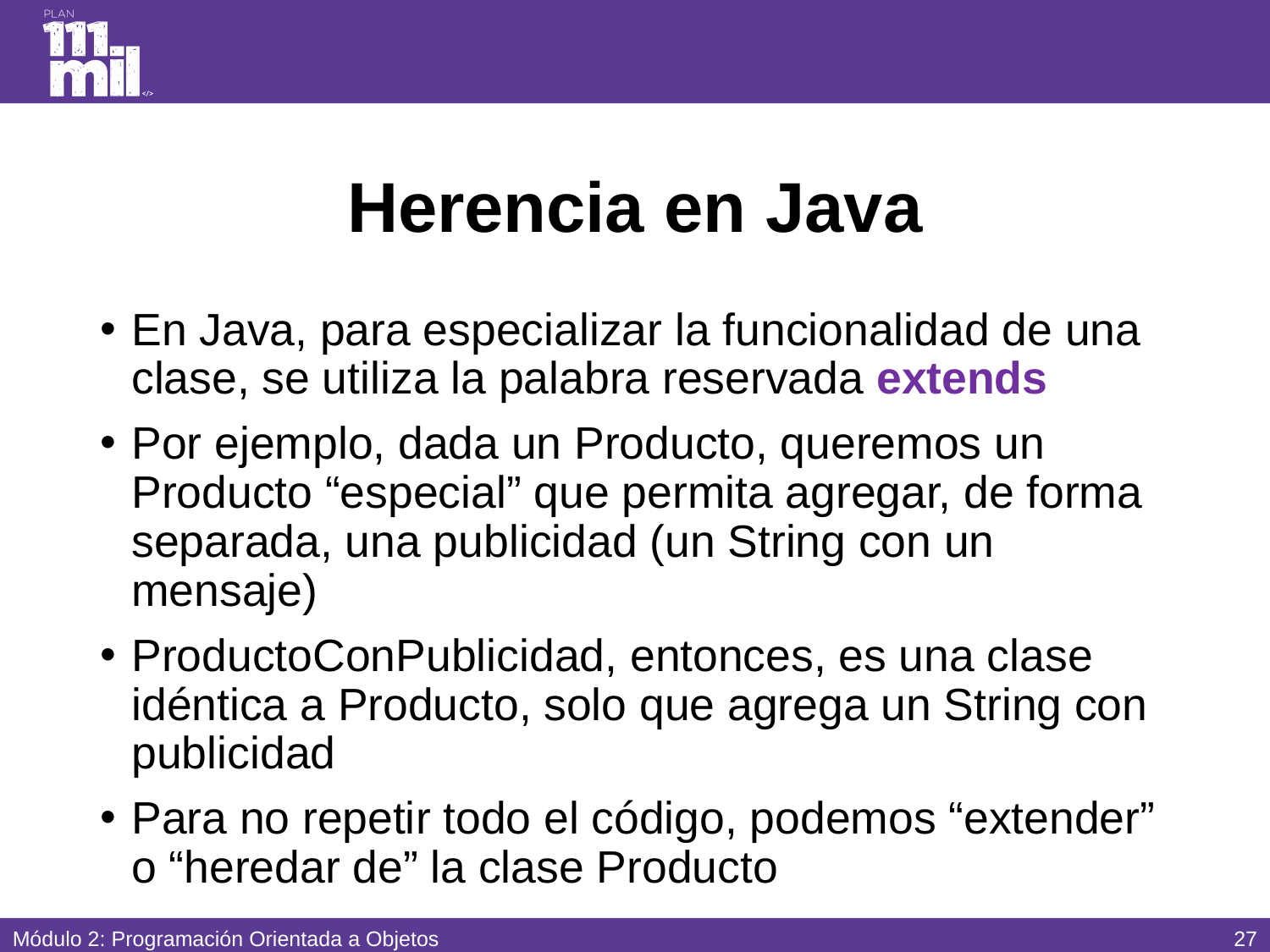

# Herencia en Java
En Java, para especializar la funcionalidad de una clase, se utiliza la palabra reservada extends
Por ejemplo, dada un Producto, queremos un Producto “especial” que permita agregar, de forma separada, una publicidad (un String con un mensaje)
ProductoConPublicidad, entonces, es una clase idéntica a Producto, solo que agrega un String con publicidad
Para no repetir todo el código, podemos “extender” o “heredar de” la clase Producto
27
Módulo 2: Programación Orientada a Objetos